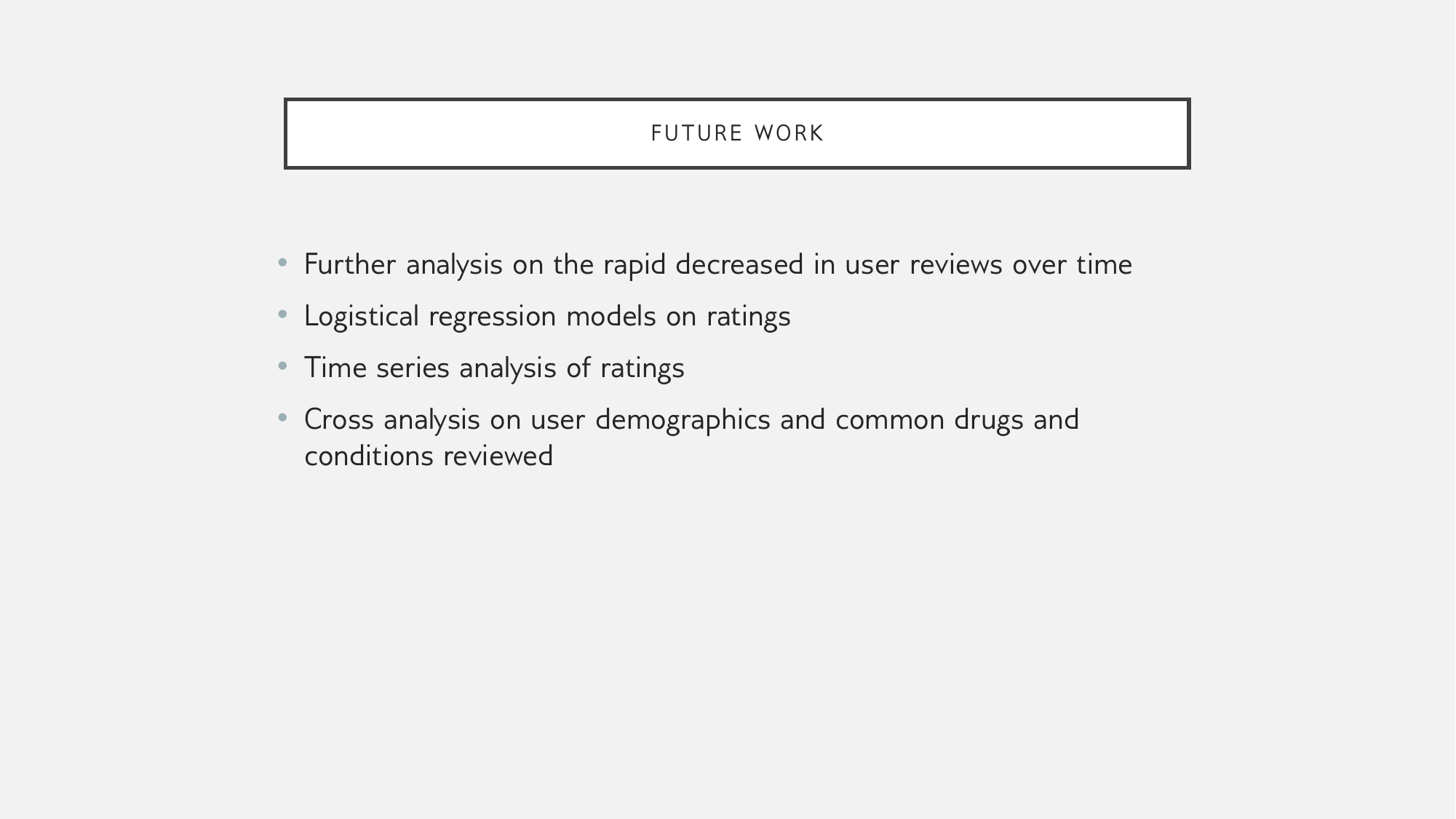

# Future Work
Further analysis on the rapid decreased in user reviews over time
Logistical regression models on ratings
Time series analysis of ratings
Cross analysis on user demographics and common drugs and conditions reviewed